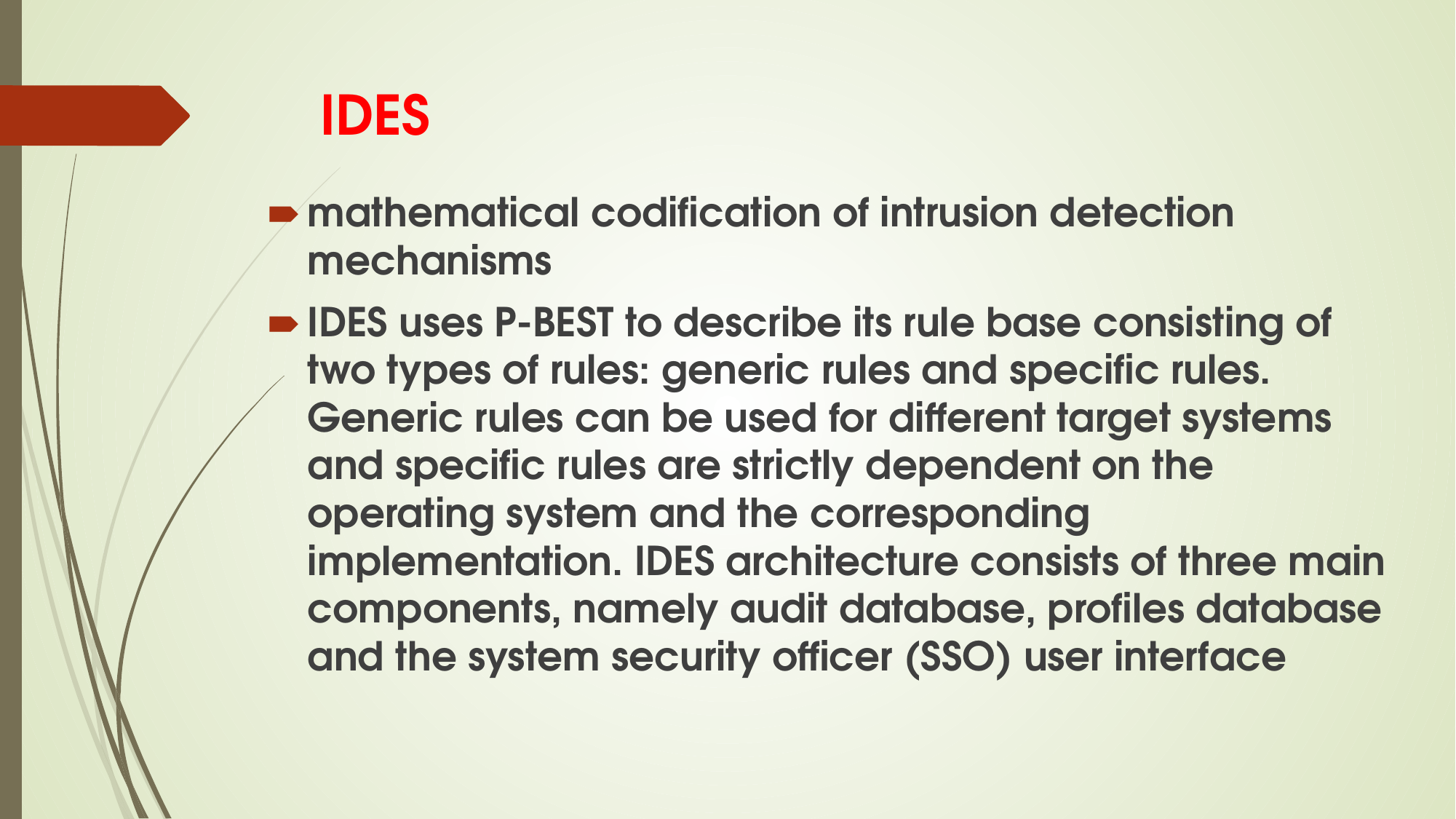

# IDES
mathematical codification of intrusion detection mechanisms
IDES uses P-BEST to describe its rule base consisting of two types of rules: generic rules and specific rules. Generic rules can be used for different target systems and specific rules are strictly dependent on the operating system and the corresponding implementation. IDES architecture consists of three main components, namely audit database, profiles database and the system security officer (SSO) user interface